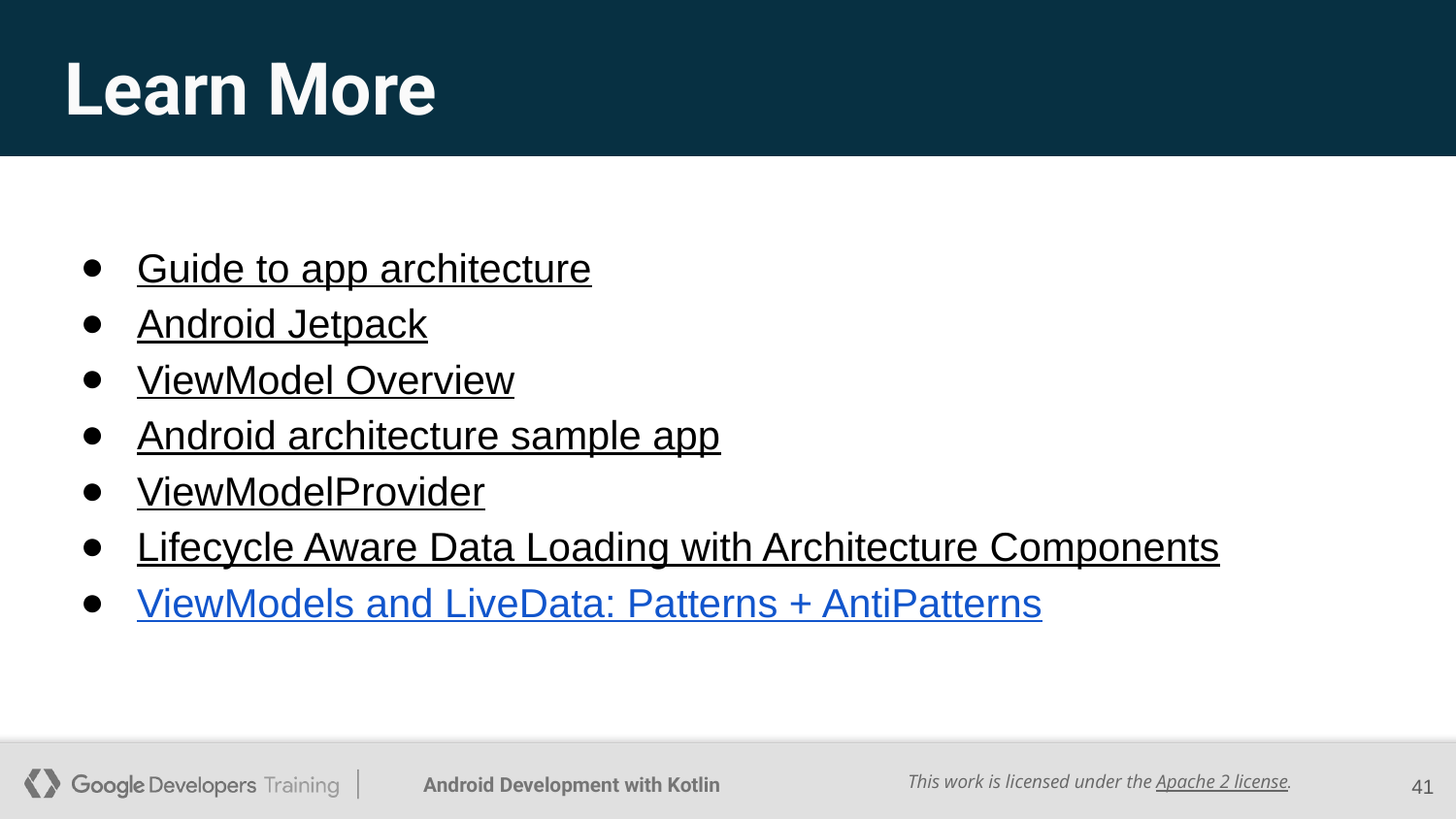

# Learn More
Guide to app architecture
Android Jetpack
ViewModel Overview
Android architecture sample app
ViewModelProvider
Lifecycle Aware Data Loading with Architecture Components
ViewModels and LiveData: Patterns + AntiPatterns
41